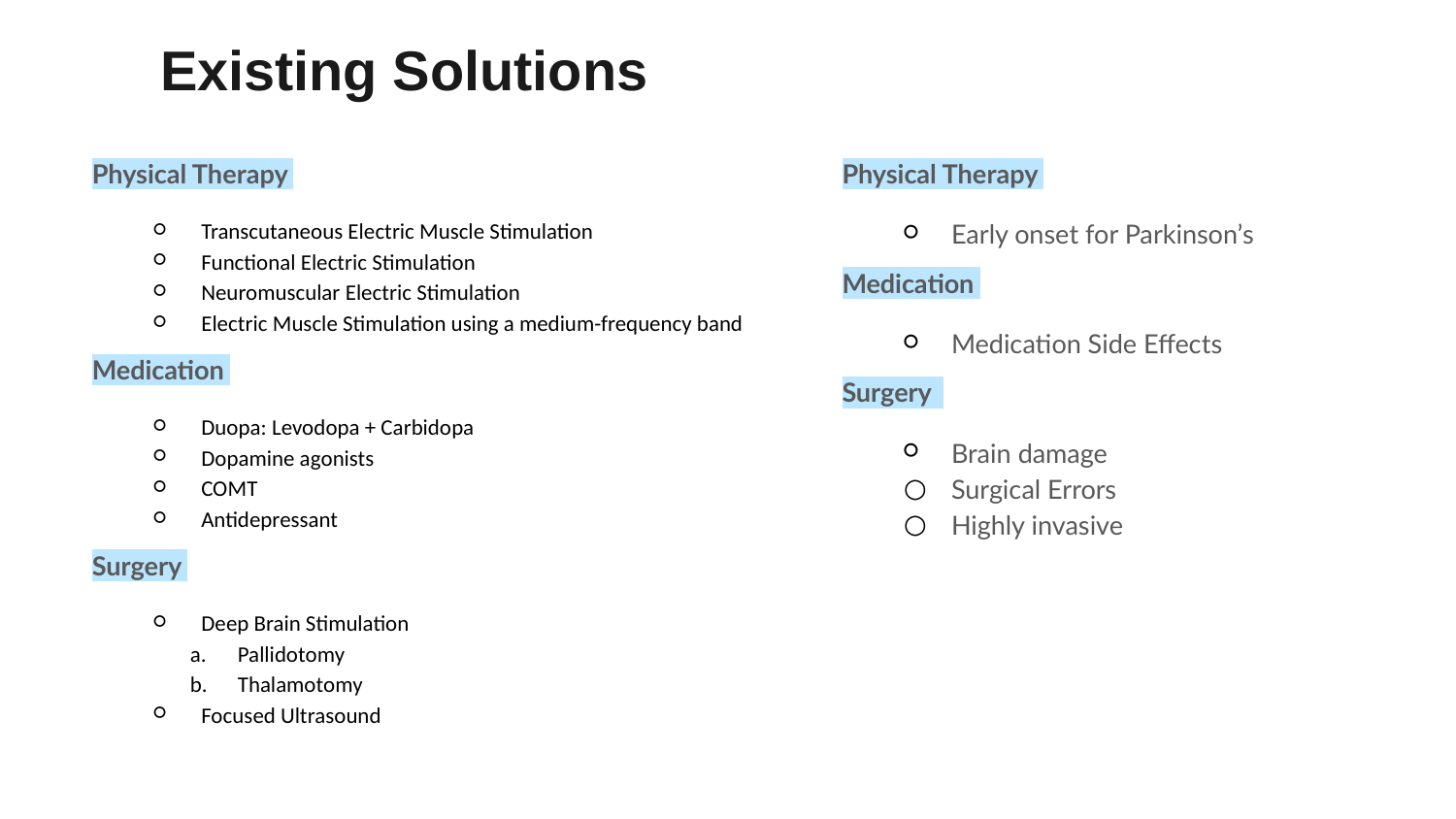

# Existing Solutions
Physical Therapy
Transcutaneous Electric Muscle Stimulation
Functional Electric Stimulation
Neuromuscular Electric Stimulation
Electric Muscle Stimulation using a medium-frequency band
Medication
Duopa: Levodopa + Carbidopa
Dopamine agonists
COMT
Antidepressant
Surgery
Deep Brain Stimulation
Pallidotomy
Thalamotomy
Focused Ultrasound
Physical Therapy
Early onset for Parkinson’s
Medication
Medication Side Effects
Surgery
Brain damage
Surgical Errors
Highly invasive